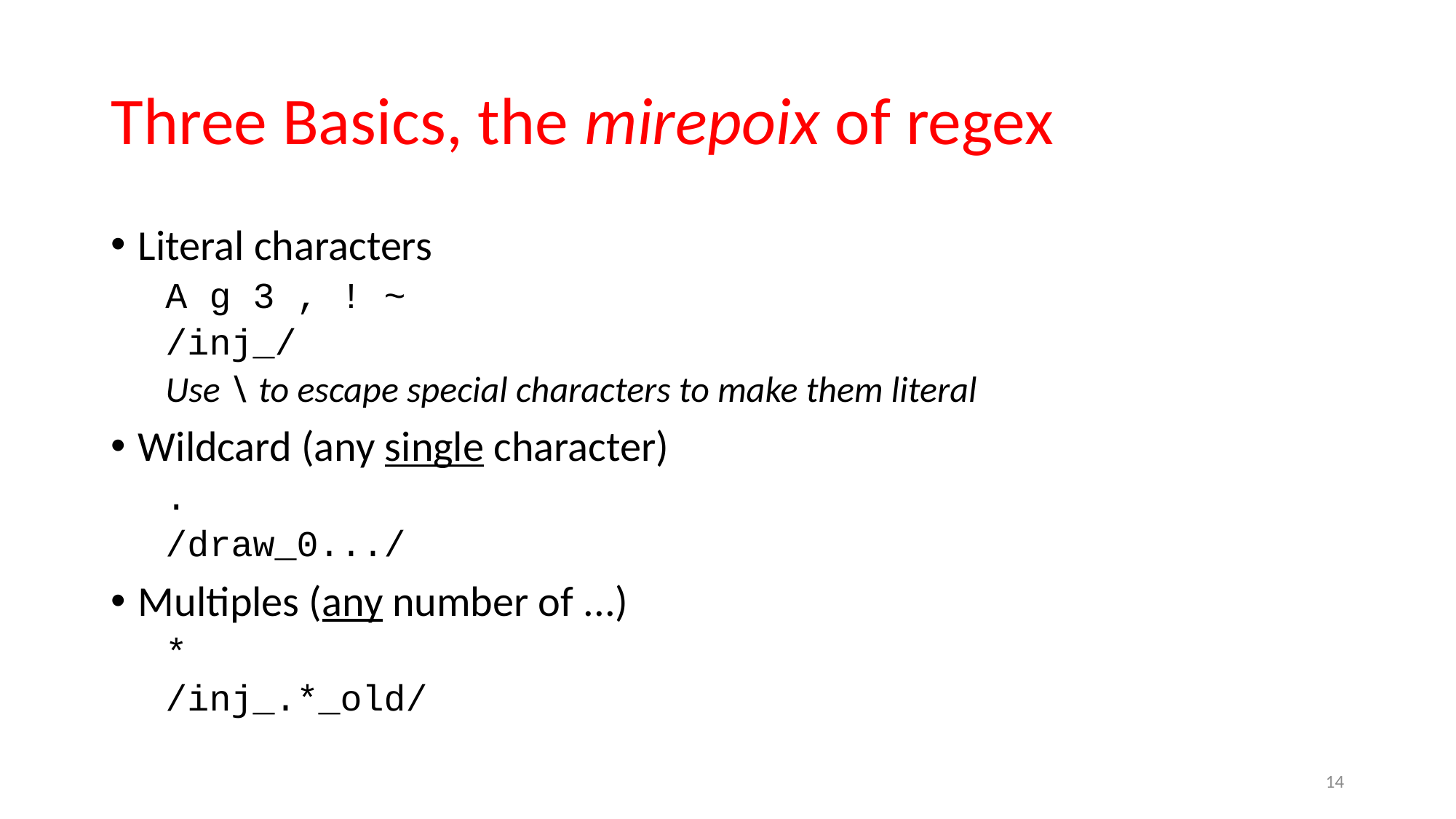

# Three Basics, the mirepoix of regex
Literal characters
A g 3 , ! ~
/inj_/
Use \ to escape special characters to make them literal
Wildcard (any single character)
.
/draw_0.../
Multiples (any number of ...)
*
/inj_.*_old/
14